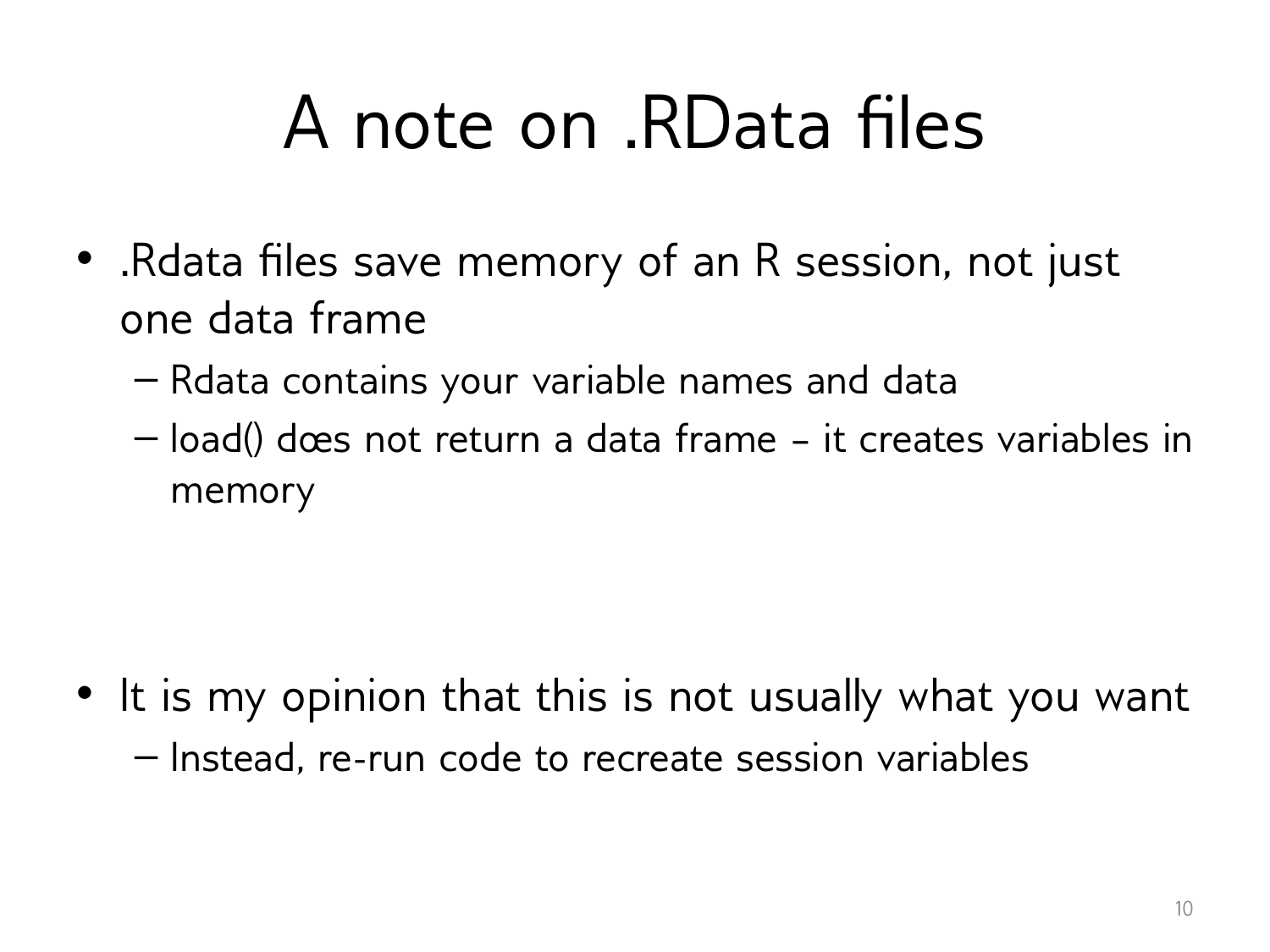

# A note on .RData files
.Rdata files save memory of an R session, not just one data frame
Rdata contains your variable names and data
load() does not return a data frame – it creates variables in memory

It is my opinion that this is not usually what you want
Instead, re-run code to recreate session variables
10